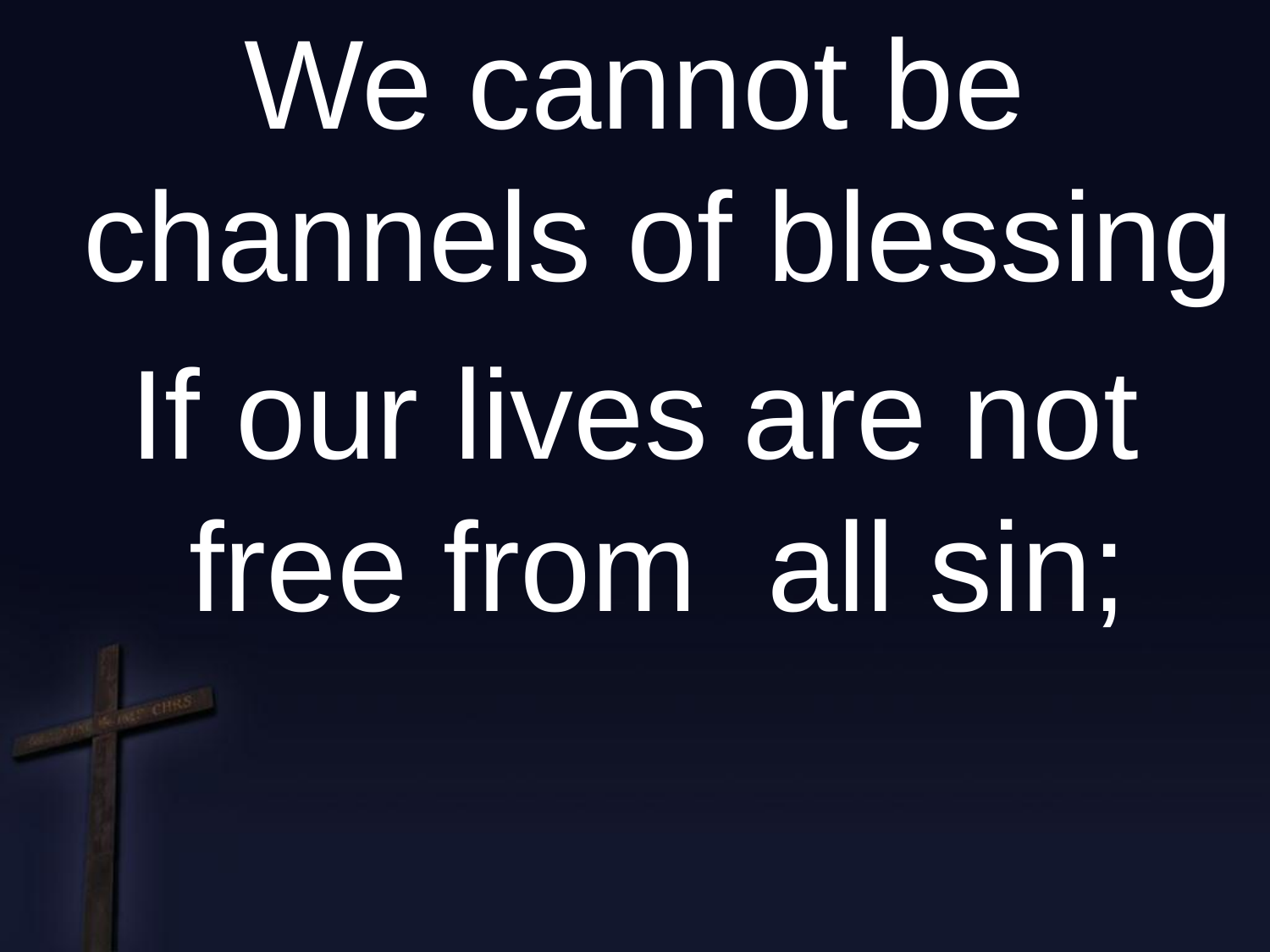

We cannot be channels of blessing
If our lives are not free from  all sin;